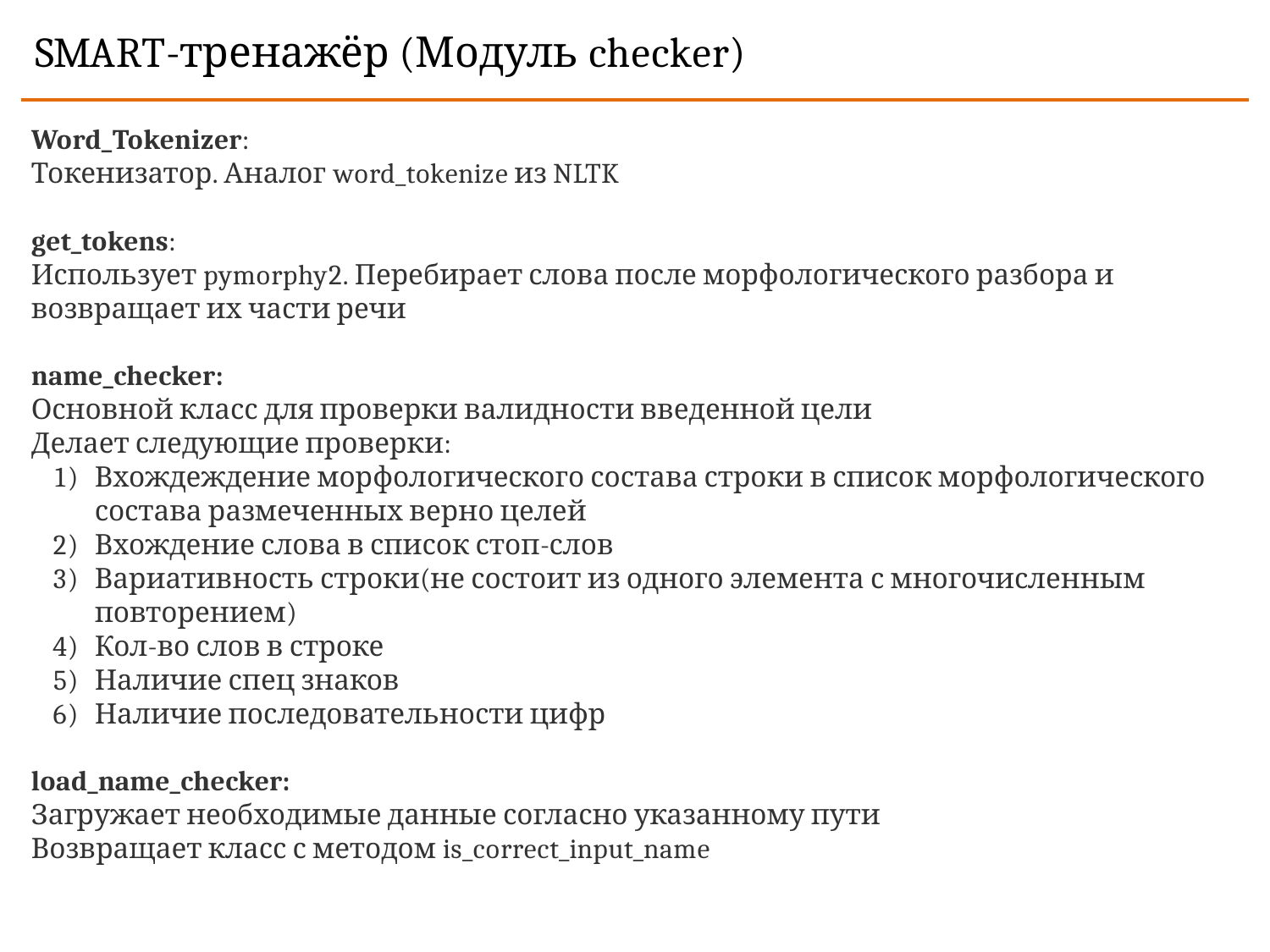

SMART-тренажёр (Модуль checker)
Word_Tokenizer:
Токенизатор. Аналог word_tokenize из NLTK

get_tokens:
Использует pymorphy2. Перебирает слова после морфологического разбора и возвращает их части речи

name_checker:
Основной класс для проверки валидности введенной цели
Делает следующие проверки:
Вхождеждение морфологического состава строки в список морфологического состава размеченных верно целей
Вхождение слова в список стоп-слов
Вариативность строки(не состоит из одного элемента с многочисленным повторением)
Кол-во слов в строке
Наличие спец знаков
Наличие последовательности цифр

load_name_checker:
Загружает необходимые данные согласно указанному пути
Возвращает класс с методом is_correct_input_name